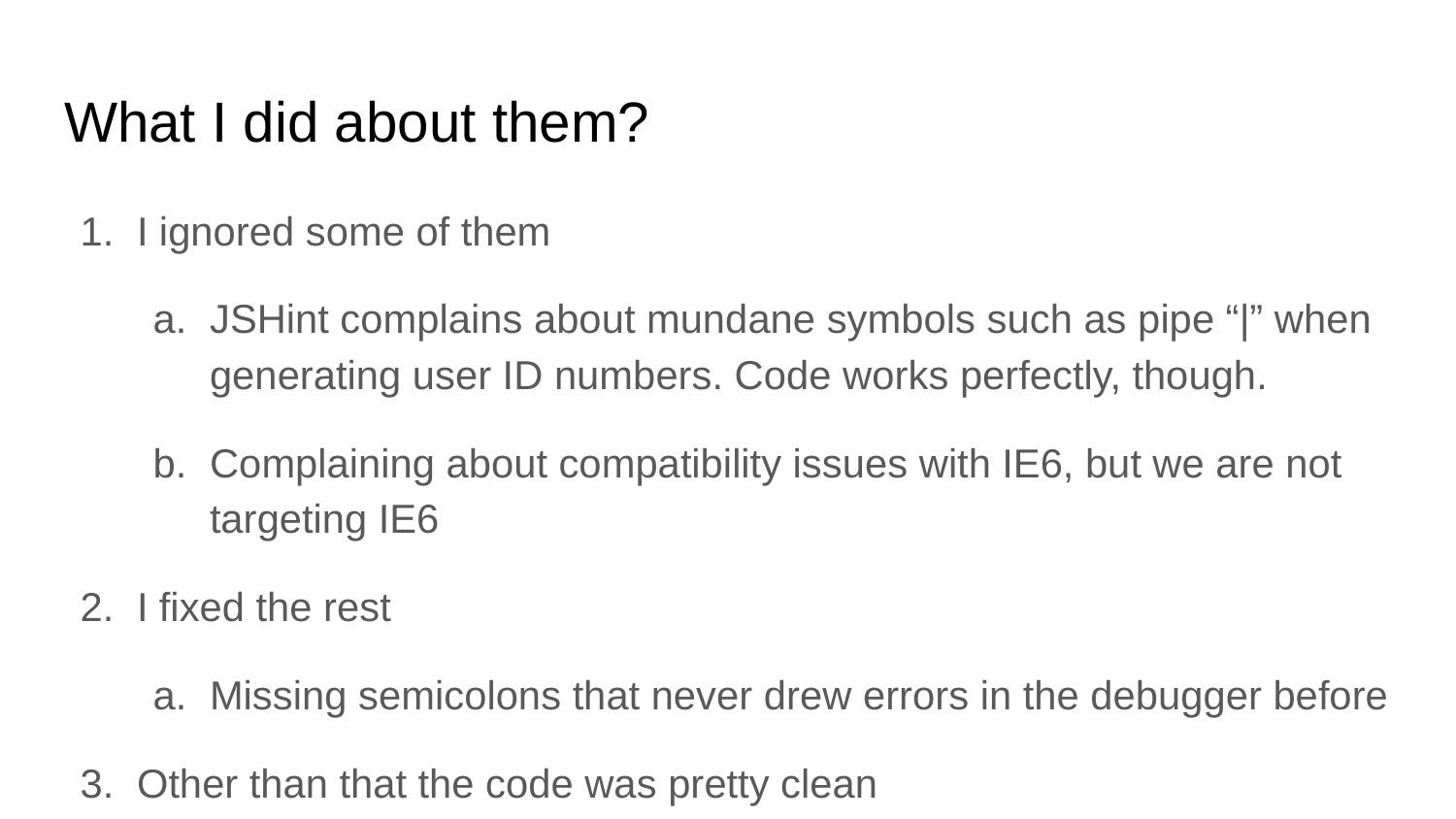

# What I did about them?
I ignored some of them
JSHint complains about mundane symbols such as pipe “|” when generating user ID numbers. Code works perfectly, though.
Complaining about compatibility issues with IE6, but we are not targeting IE6
I fixed the rest
Missing semicolons that never drew errors in the debugger before
Other than that the code was pretty clean